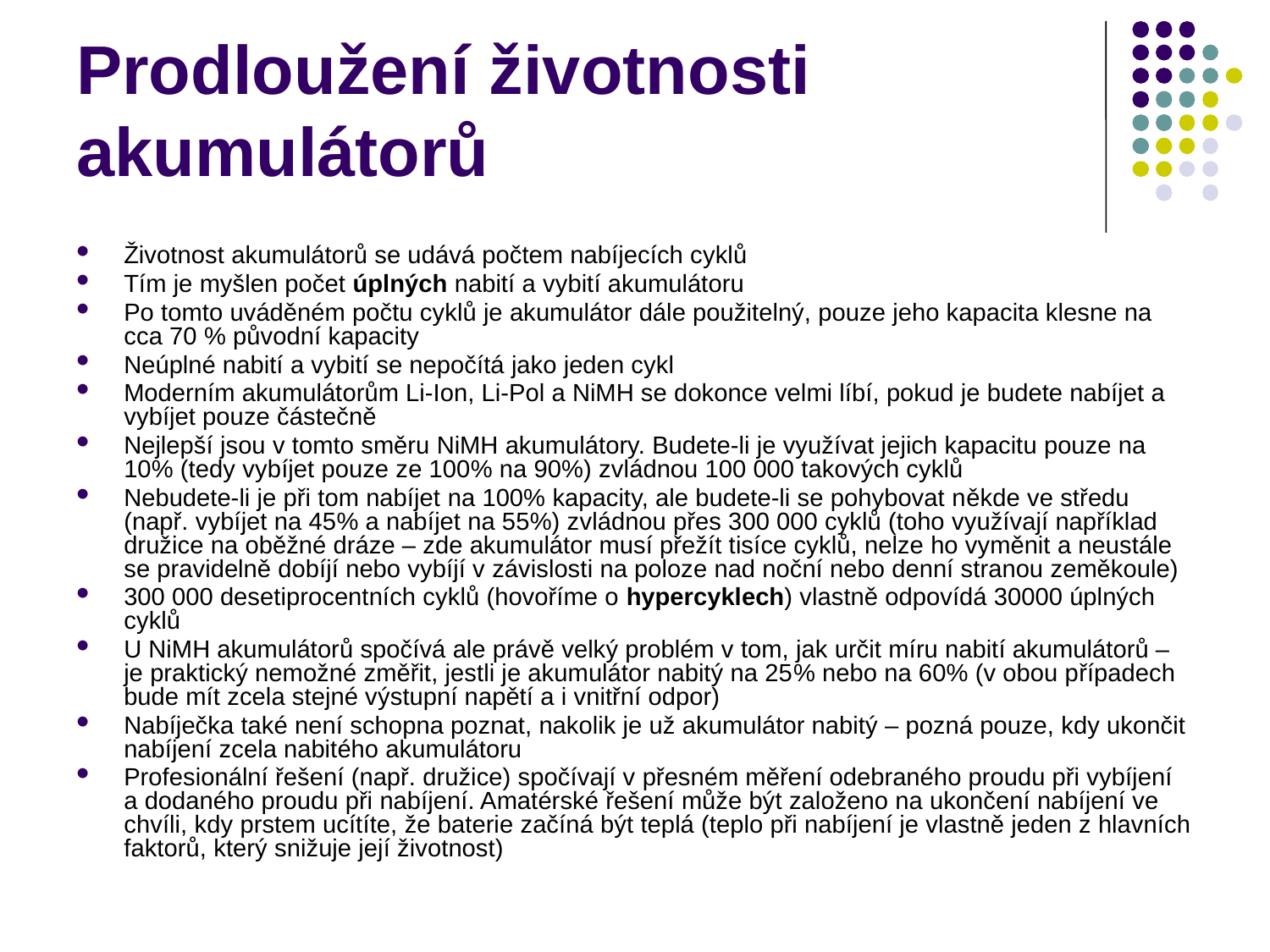

# Prodloužení životnosti akumulátorů
Životnost akumulátorů se udává počtem nabíjecích cyklů
Tím je myšlen počet úplných nabití a vybití akumulátoru
Po tomto uváděném počtu cyklů je akumulátor dále použitelný, pouze jeho kapacita klesne na cca 70 % původní kapacity
Neúplné nabití a vybití se nepočítá jako jeden cykl
Moderním akumulátorům Li-Ion, Li-Pol a NiMH se dokonce velmi líbí, pokud je budete nabíjet a vybíjet pouze částečně
Nejlepší jsou v tomto směru NiMH akumulátory. Budete-li je využívat jejich kapacitu pouze na 10% (tedy vybíjet pouze ze 100% na 90%) zvládnou 100 000 takových cyklů
Nebudete-li je při tom nabíjet na 100% kapacity, ale budete-li se pohybovat někde ve středu (např. vybíjet na 45% a nabíjet na 55%) zvládnou přes 300 000 cyklů (toho využívají například družice na oběžné dráze – zde akumulátor musí přežít tisíce cyklů, nelze ho vyměnit a neustále se pravidelně dobíjí nebo vybíjí v závislosti na poloze nad noční nebo denní stranou zeměkoule)
300 000 desetiprocentních cyklů (hovoříme o hypercyklech) vlastně odpovídá 30000 úplných cyklů
U NiMH akumulátorů spočívá ale právě velký problém v tom, jak určit míru nabití akumulátorů – je praktický nemožné změřit, jestli je akumulátor nabitý na 25% nebo na 60% (v obou případech bude mít zcela stejné výstupní napětí a i vnitřní odpor)
Nabíječka také není schopna poznat, nakolik je už akumulátor nabitý – pozná pouze, kdy ukončit nabíjení zcela nabitého akumulátoru
Profesionální řešení (např. družice) spočívají v přesném měření odebraného proudu při vybíjení a dodaného proudu při nabíjení. Amatérské řešení může být založeno na ukončení nabíjení ve chvíli, kdy prstem ucítíte, že baterie začíná být teplá (teplo při nabíjení je vlastně jeden z hlavních faktorů, který snižuje její životnost)